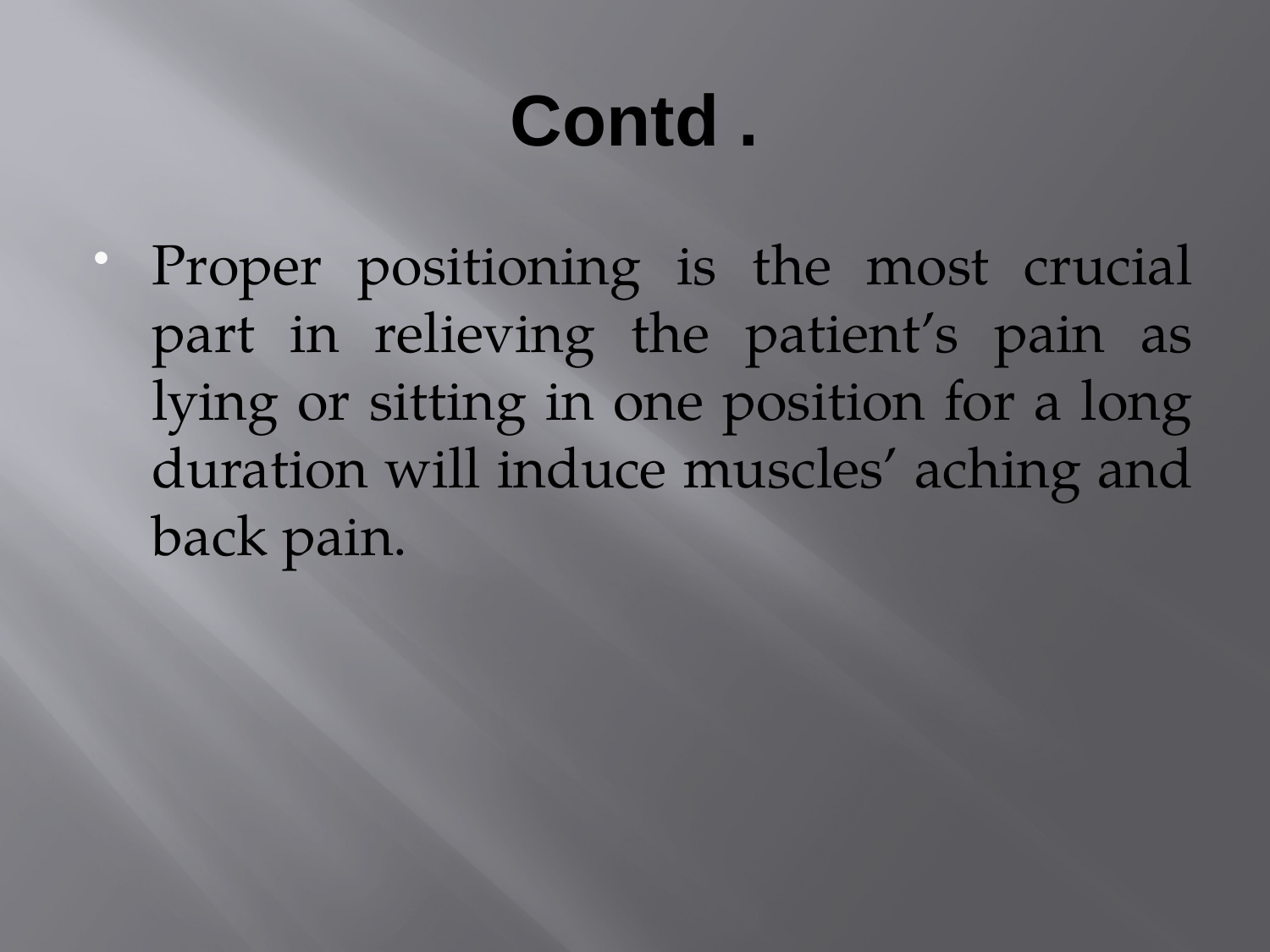

# Contd .
Proper positioning is the most crucial part in relieving the patient’s pain as lying or sitting in one position for a long duration will induce muscles’ aching and back pain.